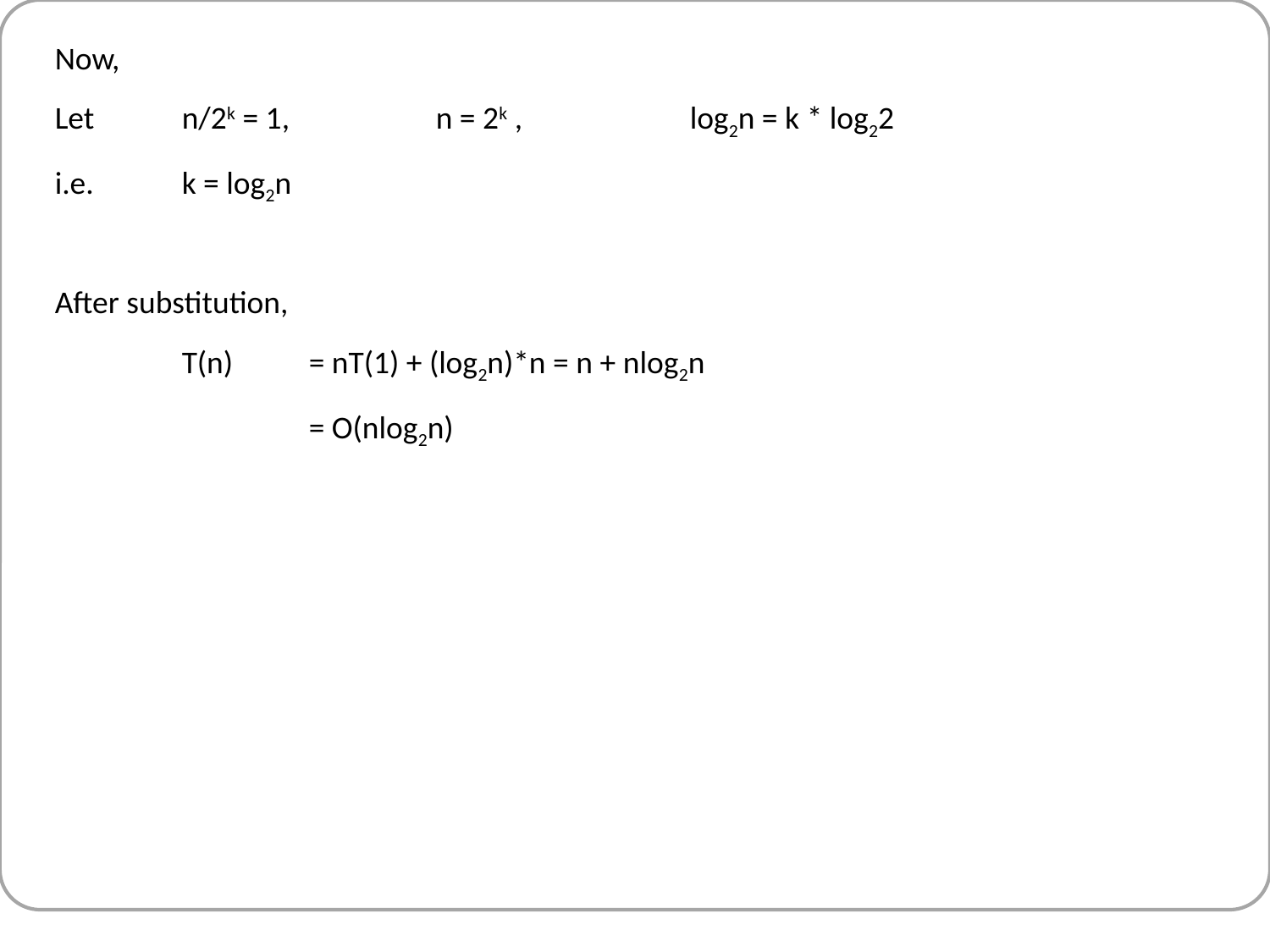

Now,
Let  	n/2k = 1, 		n = 2k , 		log2n = k * log22
i.e.    	k = log2n

After substitution,
	T(n)	= nT(1) + (log2n)*n = n + nlog2n
		= O(nlog2n)